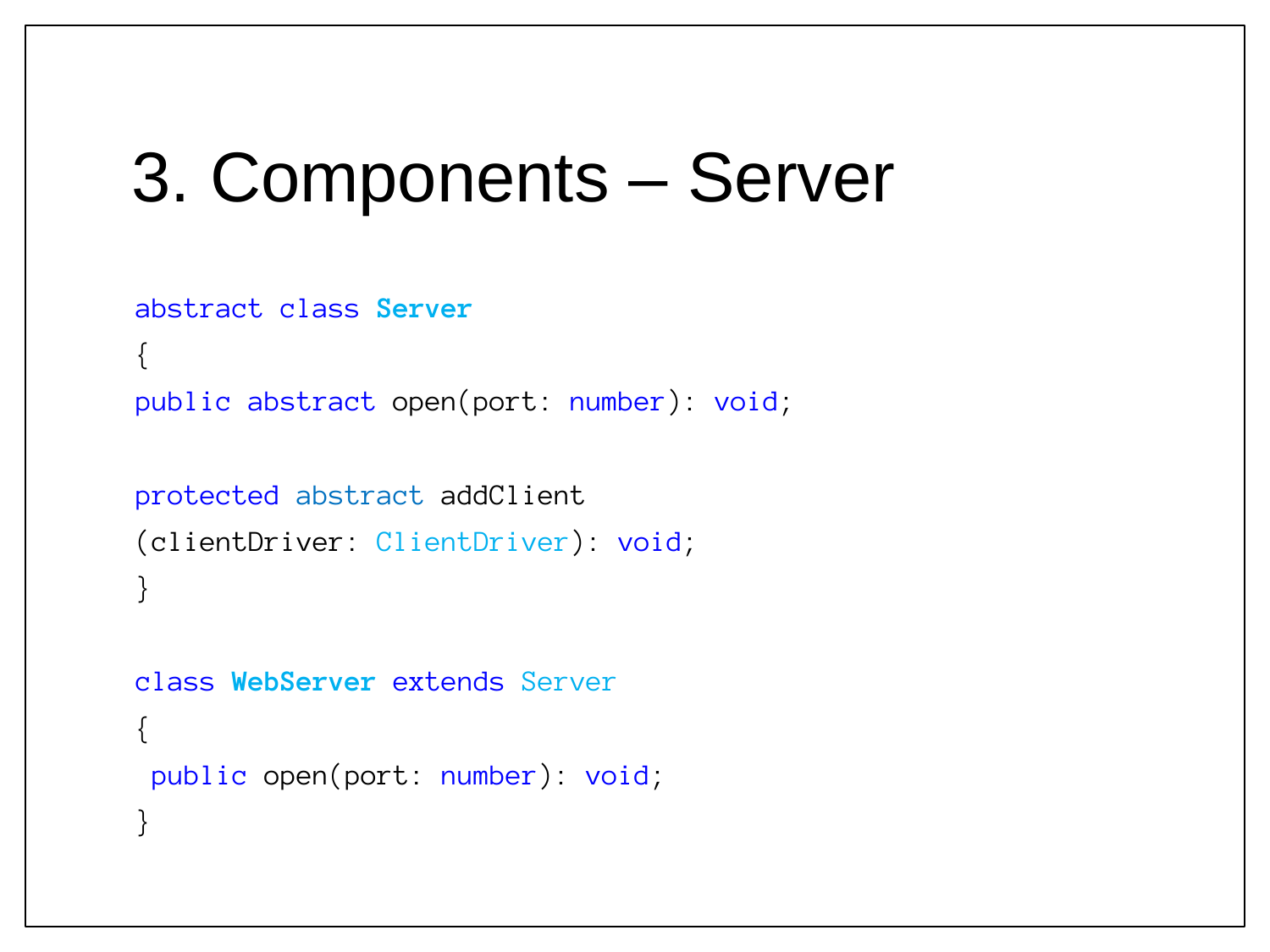

# 3. Components – Server
abstract class Server
{
	public abstract open(port: number): void;

	protected abstract addClient
		(clientDriver: ClientDriver): void;
}

class WebServer extends Server
{
	 public open(port: number): void;
}